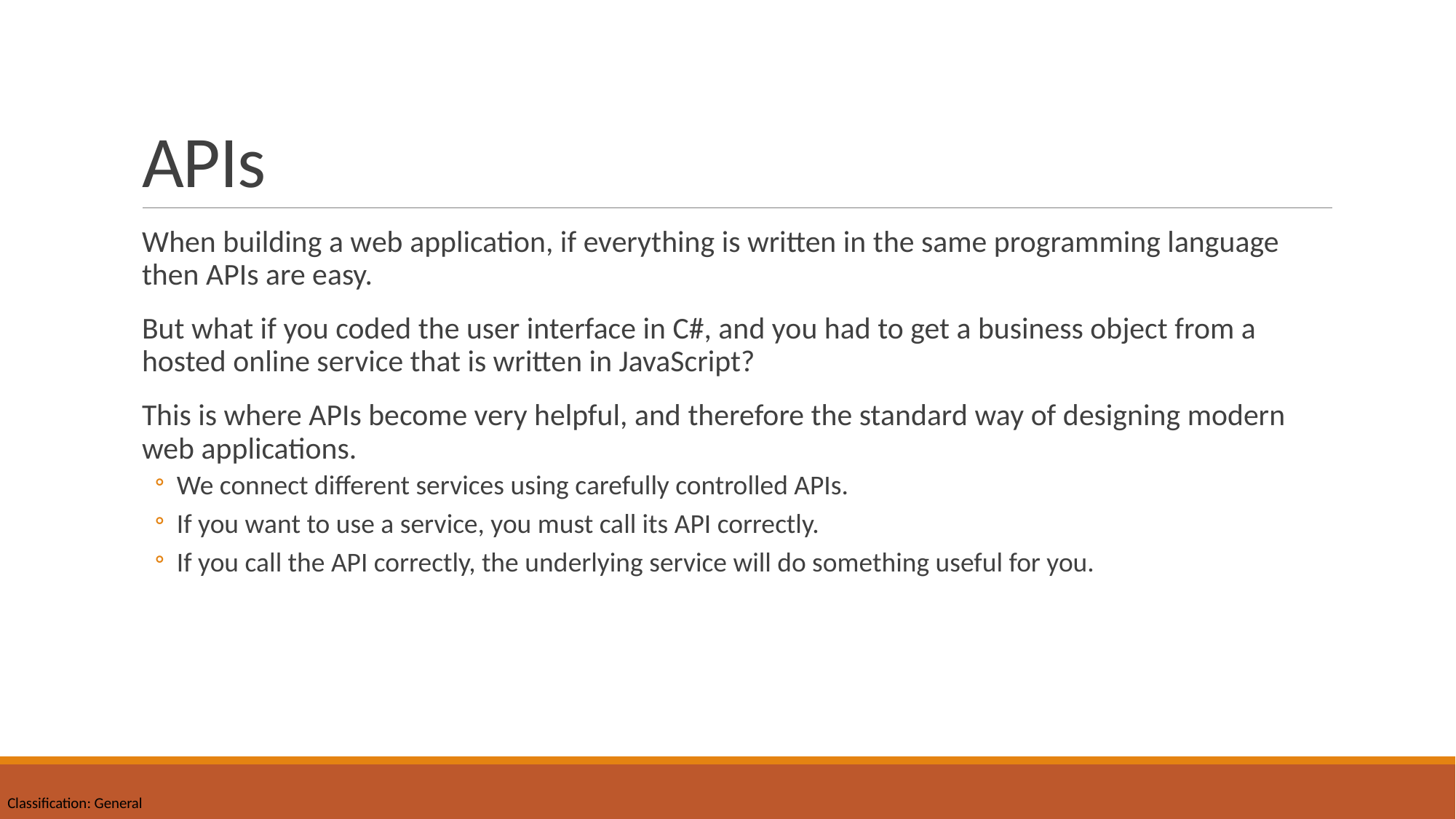

# APIs
When building a web application, if everything is written in the same programming language then APIs are easy.
But what if you coded the user interface in C#, and you had to get a business object from a hosted online service that is written in JavaScript?
This is where APIs become very helpful, and therefore the standard way of designing modern web applications.
We connect different services using carefully controlled APIs.
If you want to use a service, you must call its API correctly.
If you call the API correctly, the underlying service will do something useful for you.